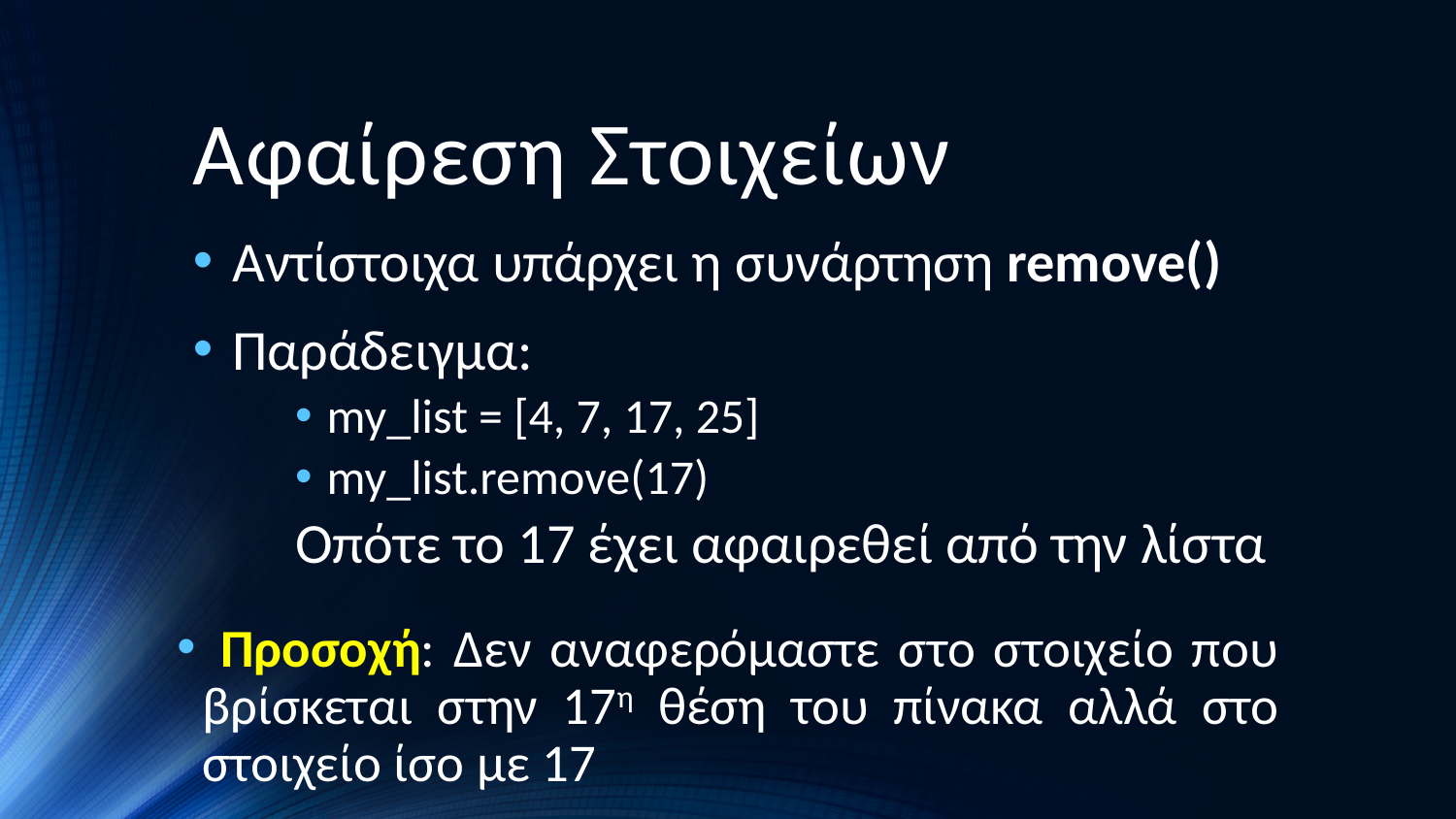

# Αφαίρεση Στοιχείων
 Αντίστοιχα υπάρχει η συνάρτηση remove()
 Παράδειγμα:
 my_list = [4, 7, 17, 25]
 my_list.remove(17)
Οπότε το 17 έχει αφαιρεθεί από την λίστα
 Προσοχή: Δεν αναφερόμαστε στο στοιχείο που βρίσκεται στην 17η θέση του πίνακα αλλά στο στοιχείο ίσο με 17